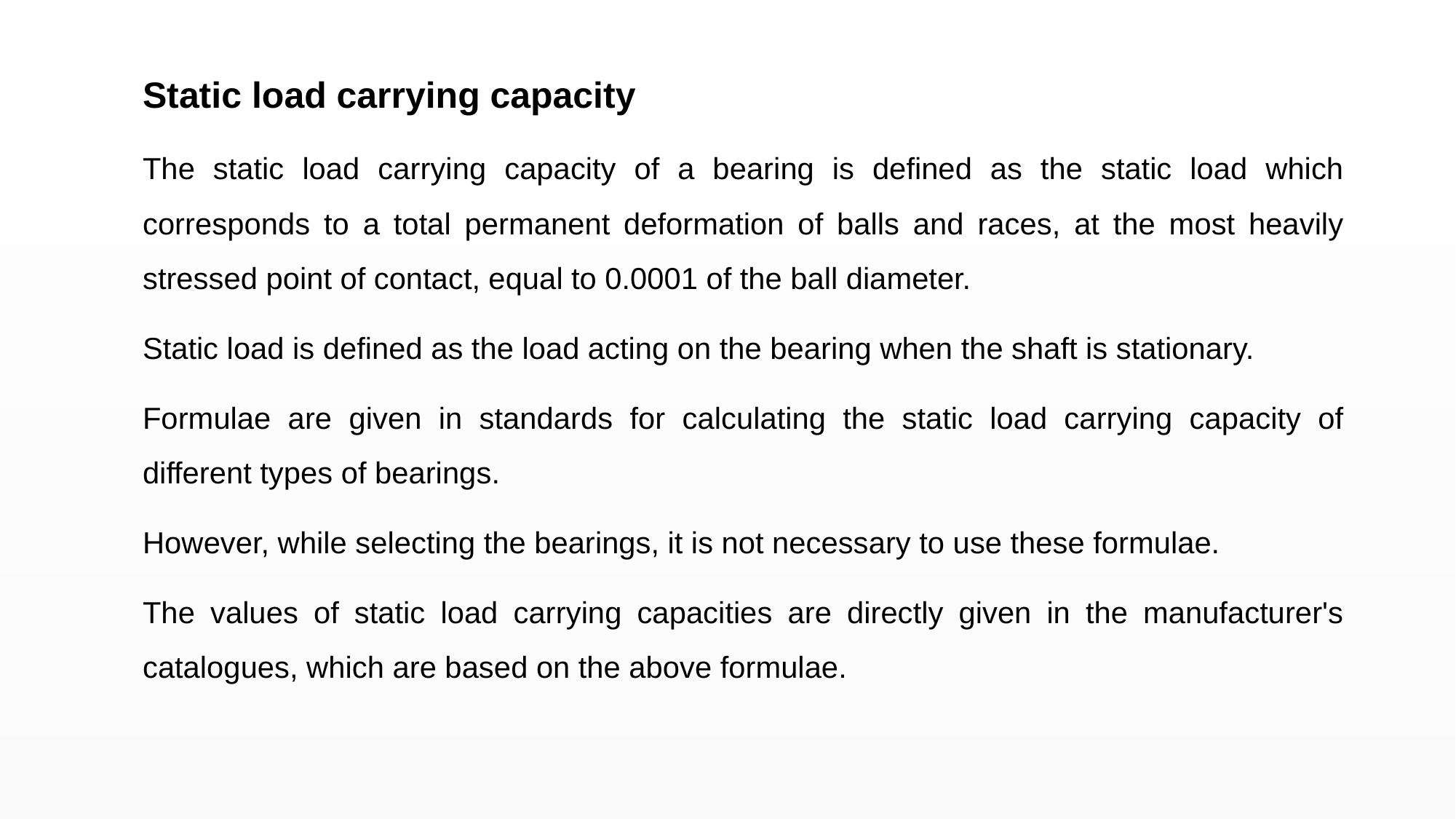

Static load carrying capacity
The static load carrying capacity of a bearing is defined as the static load which corresponds to a total permanent deformation of balls and races, at the most heavily stressed point of contact, equal to 0.0001 of the ball diameter.
Static load is defined as the load acting on the bearing when the shaft is stationary.
Formulae are given in standards for calculating the static load carrying capacity of different types of bearings.
However, while selecting the bearings, it is not necessary to use these formulae.
The values of static load carrying capacities are directly given in the manufacturer's catalogues, which are based on the above formulae.